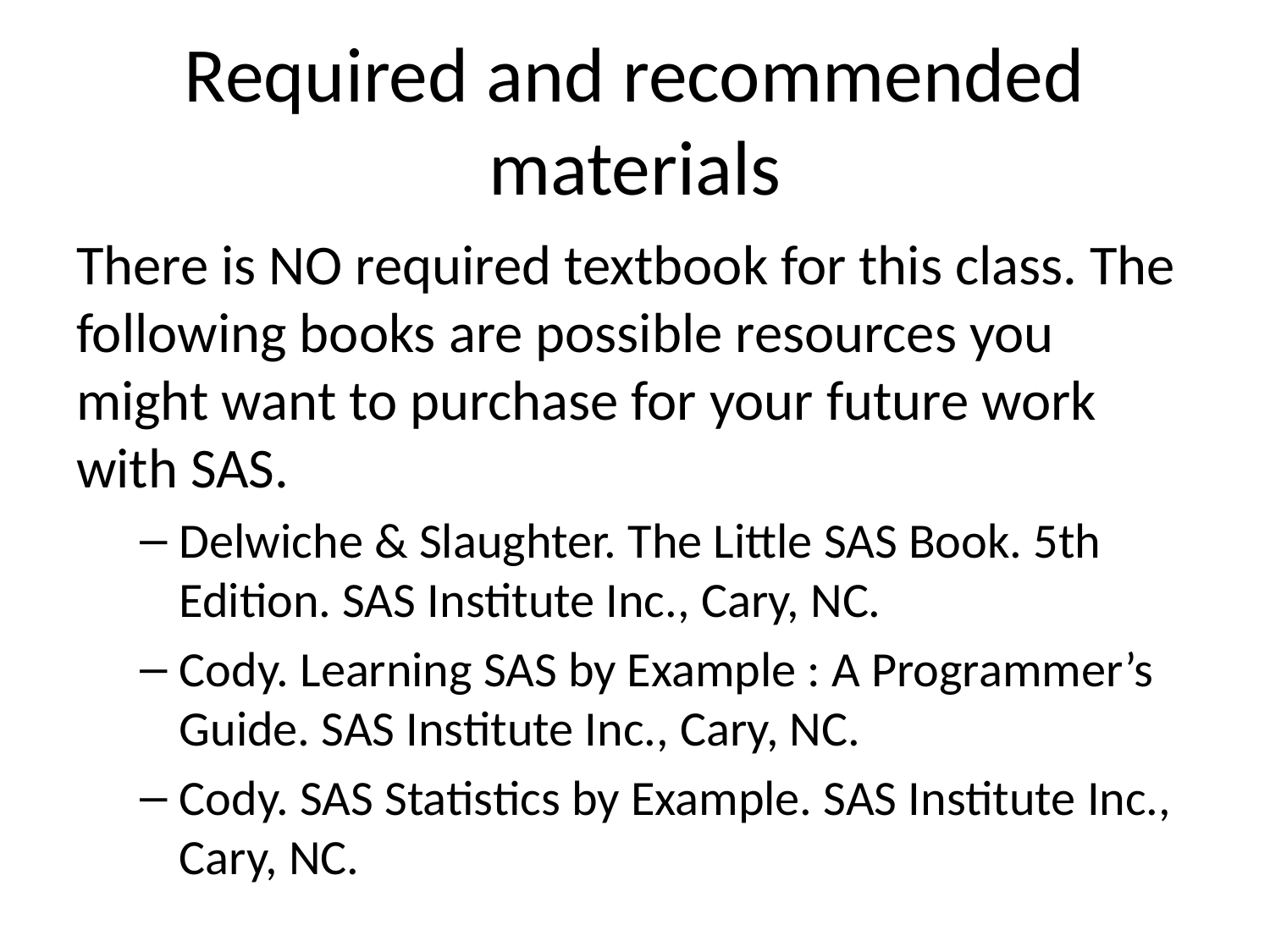

# Required and recommended materials
There is NO required textbook for this class. The following books are possible resources you might want to purchase for your future work with SAS.
Delwiche & Slaughter. The Little SAS Book. 5th Edition. SAS Institute Inc., Cary, NC.
Cody. Learning SAS by Example : A Programmer’s Guide. SAS Institute Inc., Cary, NC.
Cody. SAS Statistics by Example. SAS Institute Inc., Cary, NC.